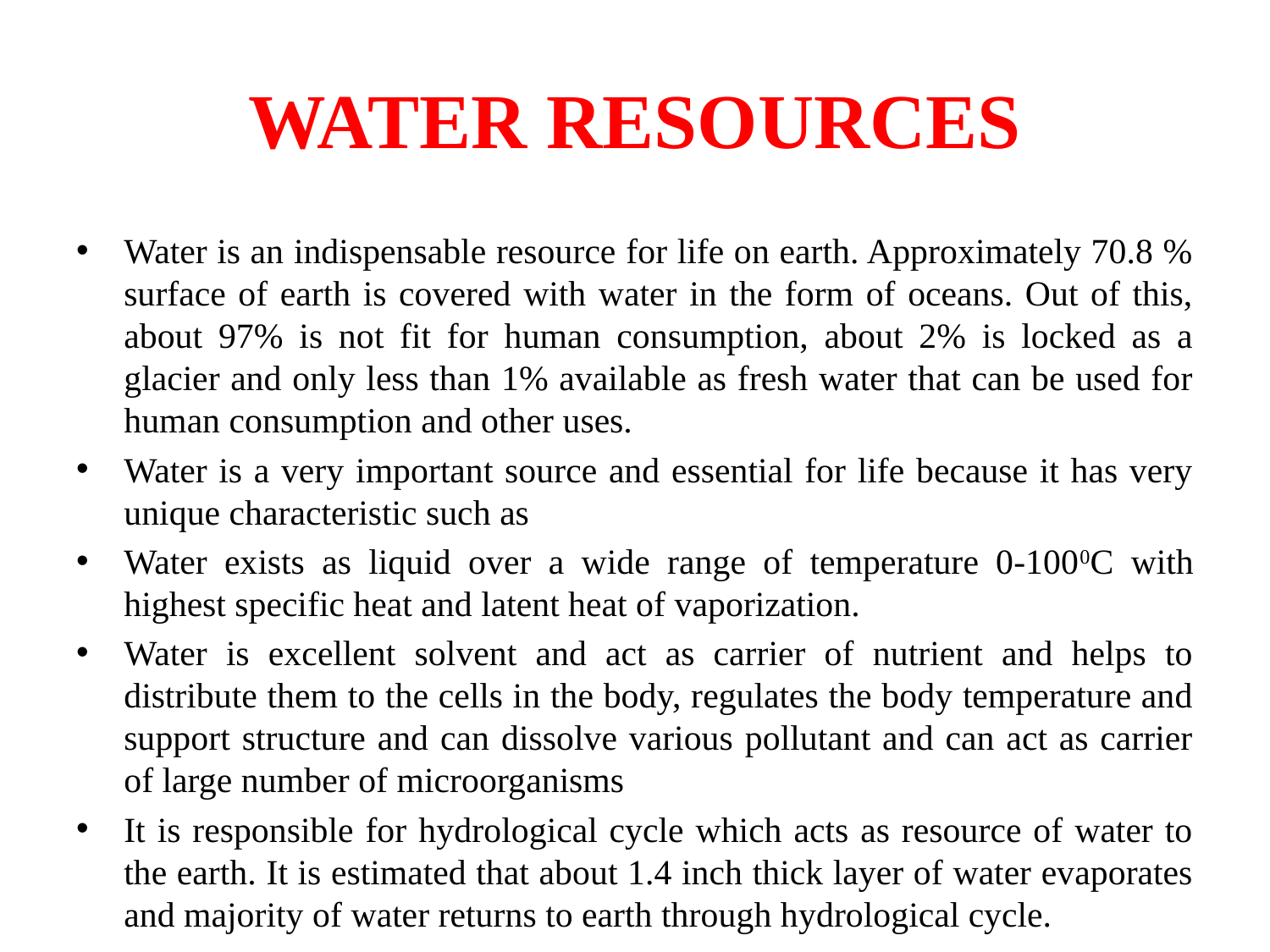

# WATER RESOURCES
Water is an indispensable resource for life on earth. Approximately 70.8 % surface of earth is covered with water in the form of oceans. Out of this, about 97% is not fit for human consumption, about 2% is locked as a glacier and only less than 1% available as fresh water that can be used for human consumption and other uses.
Water is a very important source and essential for life because it has very unique characteristic such as
Water exists as liquid over a wide range of temperature 0-1000C with highest specific heat and latent heat of vaporization.
Water is excellent solvent and act as carrier of nutrient and helps to distribute them to the cells in the body, regulates the body temperature and support structure and can dissolve various pollutant and can act as carrier of large number of microorganisms
It is responsible for hydrological cycle which acts as resource of water to the earth. It is estimated that about 1.4 inch thick layer of water evaporates and majority of water returns to earth through hydrological cycle.